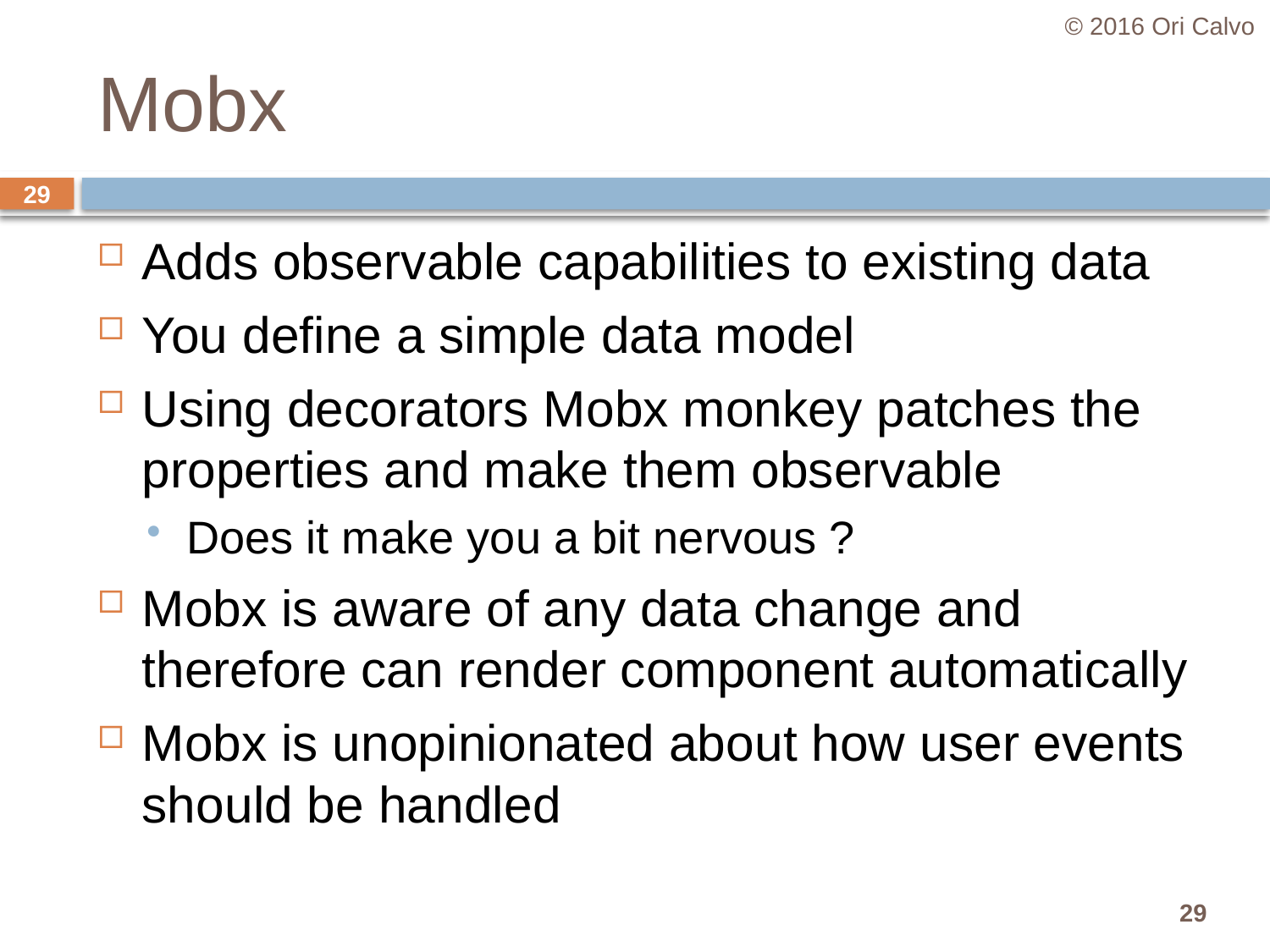

© 2016 Ori Calvo
# Mobx
29
Adds observable capabilities to existing data
You define a simple data model
Using decorators Mobx monkey patches the properties and make them observable
Does it make you a bit nervous ?
Mobx is aware of any data change and therefore can render component automatically
Mobx is unopinionated about how user events should be handled